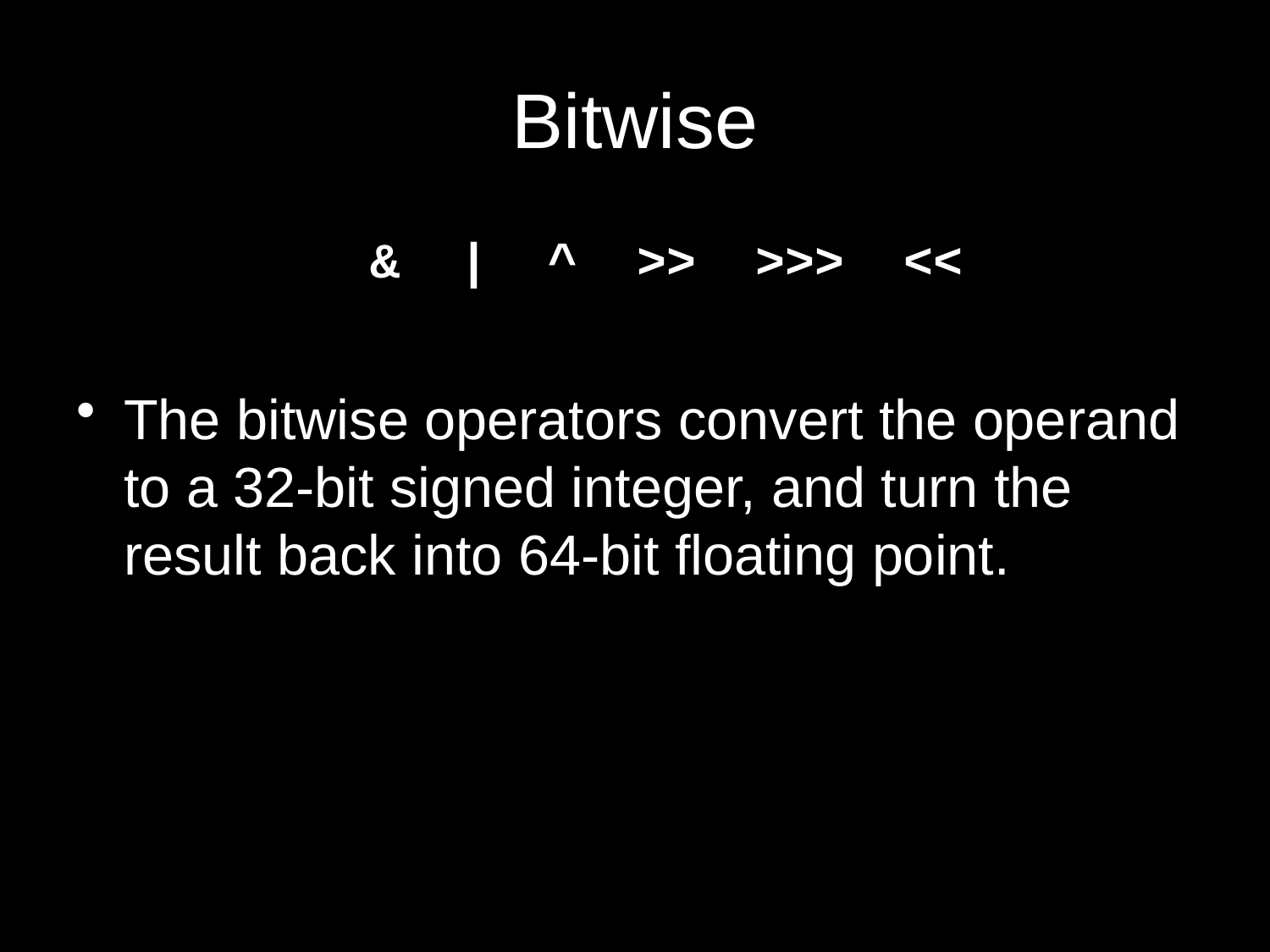

# Bitwise
&  |  ^  >>  >>>  <<

The bitwise operators convert the operand to a 32-bit signed integer, and turn the result back into 64-bit floating point.